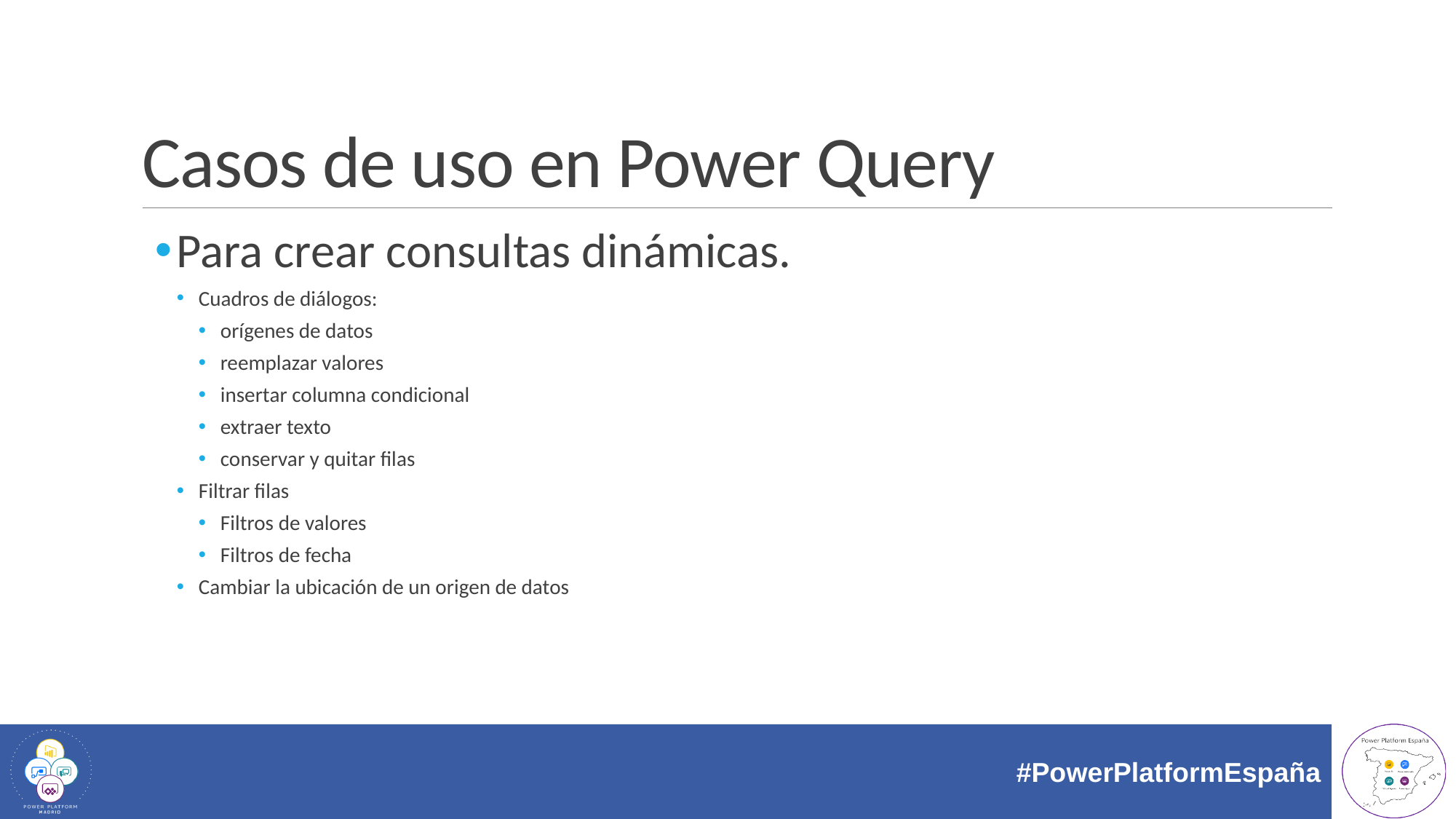

# Casos de uso en Power Query
Para crear consultas dinámicas.
Cuadros de diálogos:
orígenes de datos
reemplazar valores
insertar columna condicional
extraer texto
conservar y quitar filas
Filtrar filas
Filtros de valores
Filtros de fecha
Cambiar la ubicación de un origen de datos